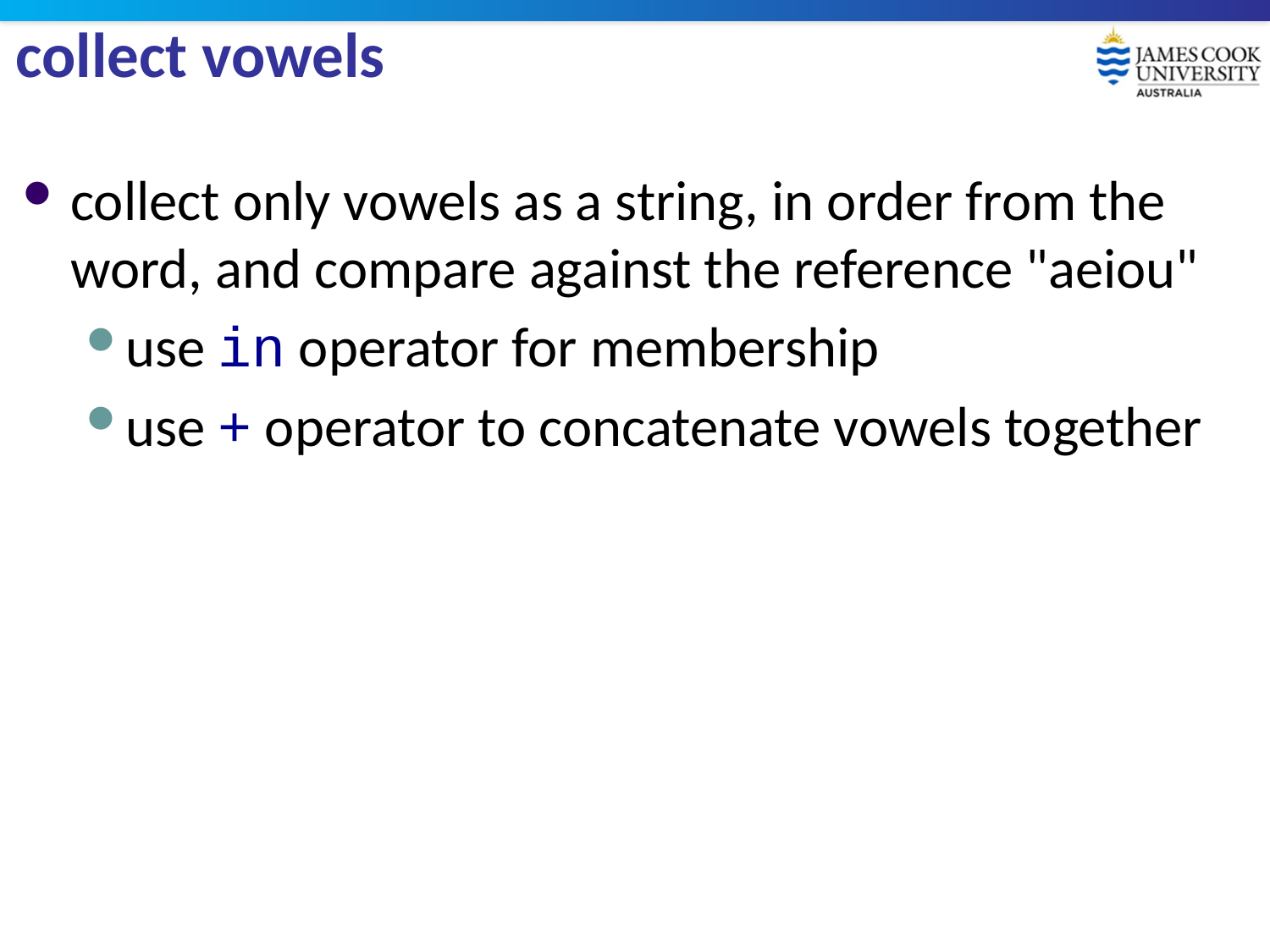

# collect vowels
collect only vowels as a string, in order from the word, and compare against the reference "aeiou"
use in operator for membership
use + operator to concatenate vowels together